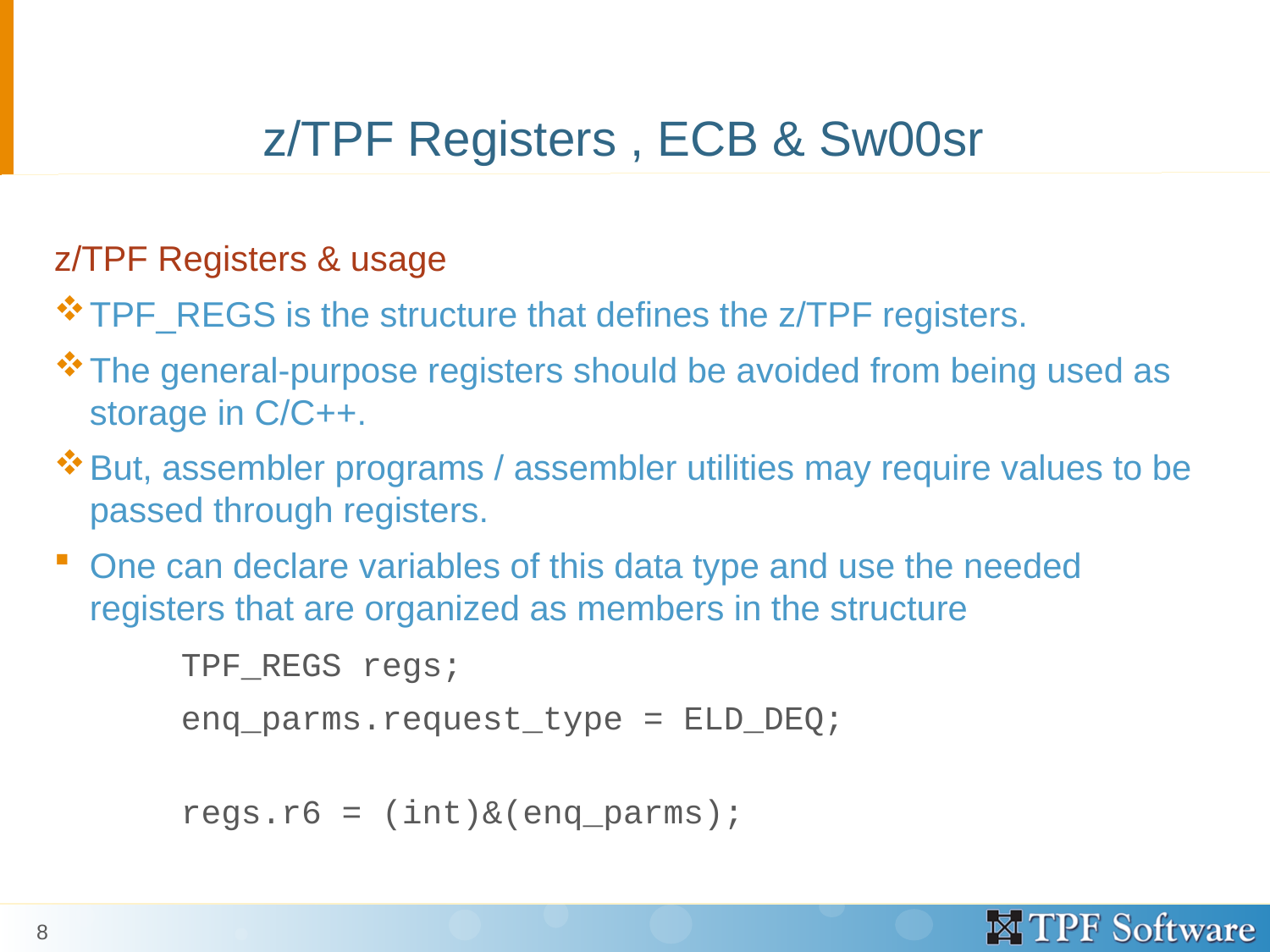

# z/TPF Registers , ECB & Sw00sr
z/TPF Registers & usage
TPF_REGS is the structure that defines the z/TPF registers.
The general-purpose registers should be avoided from being used as storage in C/C++.
But, assembler programs / assembler utilities may require values to be passed through registers.
One can declare variables of this data type and use the needed registers that are organized as members in the structure
	TPF_REGS regs;
	enq_parms.request_type = ELD_DEQ;
	regs.r6 = (int)&(enq_parms);

8